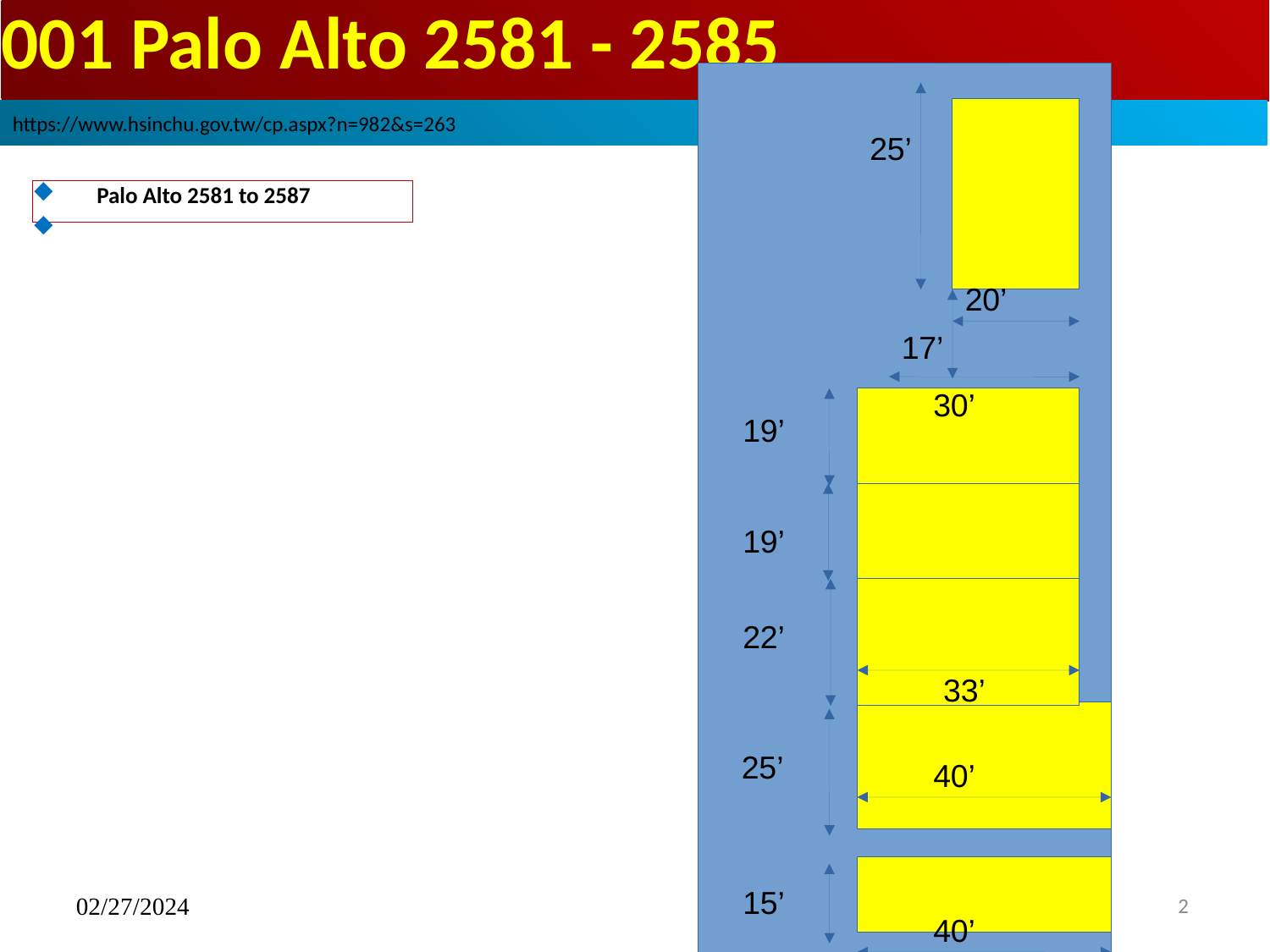

# 001 Palo Alto 2581 - 2585

https://www.hsinchu.gov.tw/cp.aspx?n=982&s=263
25’
Palo Alto 2581 to 2587

20’

17’

30’

19’

19’

22’
33’

25’
40’

15’
02/27/2024
2
40’